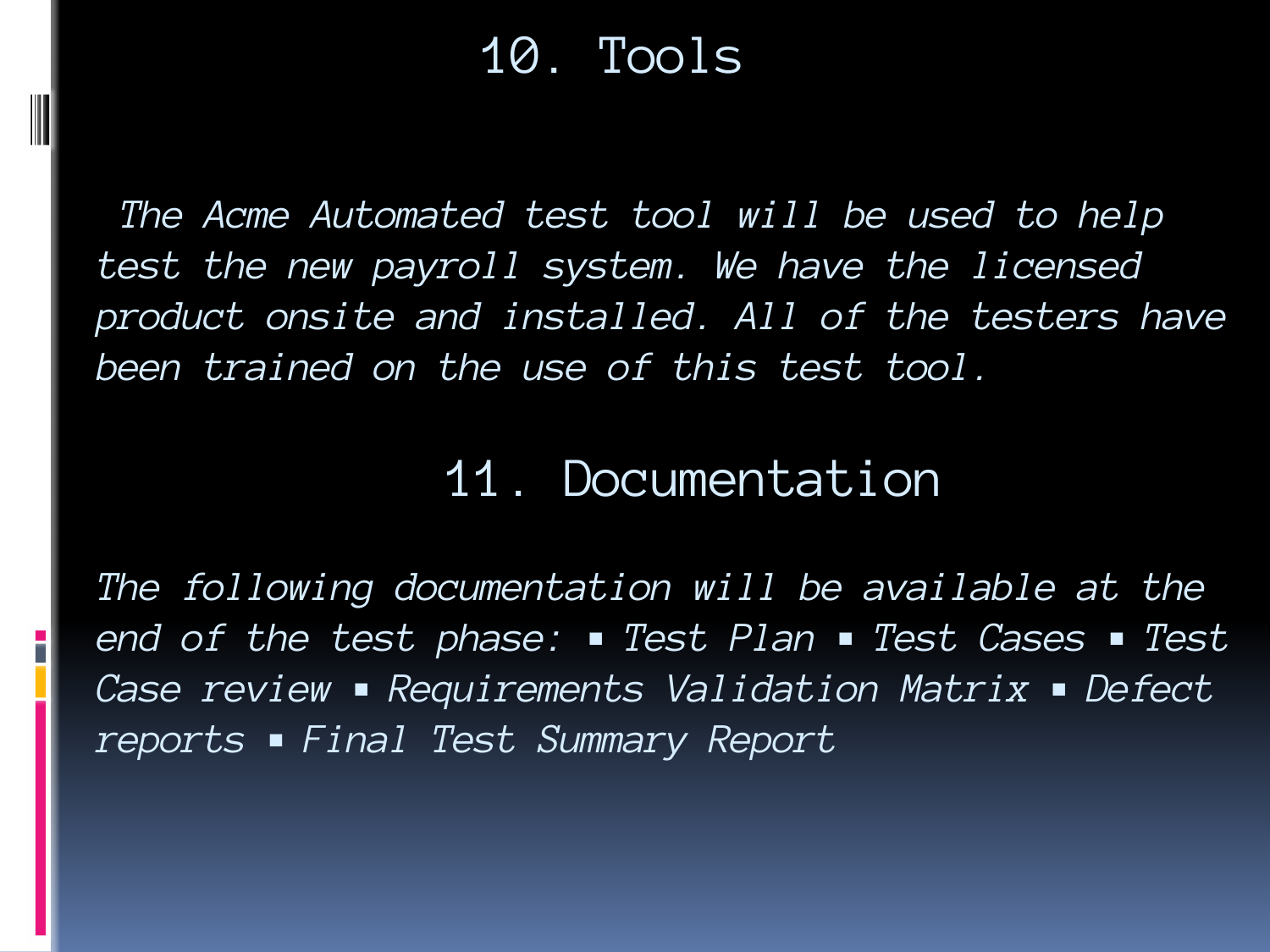

# 10. Tools The Acme Automated test tool will be used to help test the new payroll system. We have the licensed product onsite and installed. All of the testers have been trained on the use of this test tool. 11. Documentation The following documentation will be available at the end of the test phase: ▪ Test Plan ▪ Test Cases ▪ Test Case review ▪ Requirements Validation Matrix ▪ Defect reports ▪ Final Test Summary Report